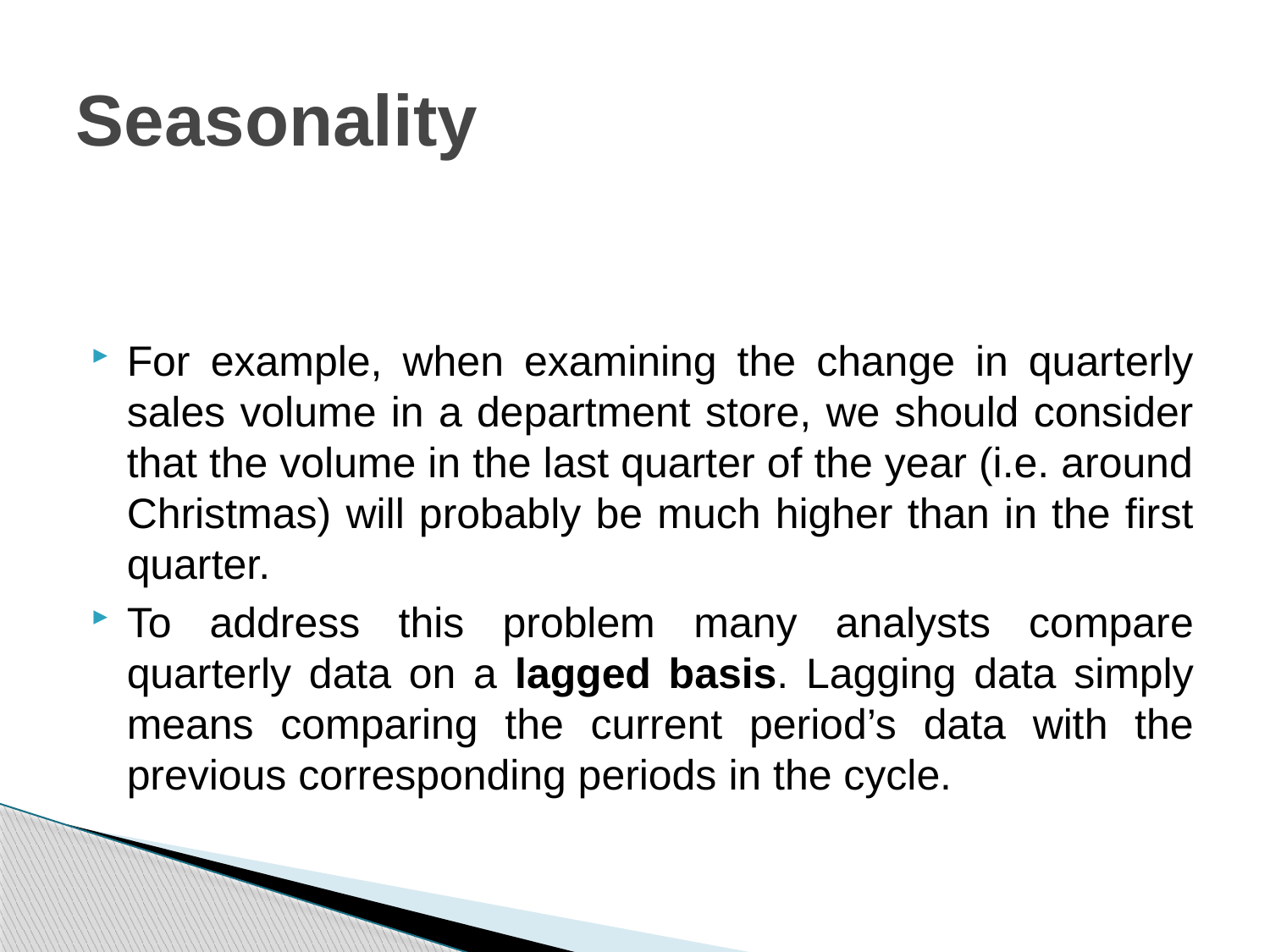

# Seasonality
For example, when examining the change in quarterly sales volume in a department store, we should consider that the volume in the last quarter of the year (i.e. around Christmas) will probably be much higher than in the first quarter.
To address this problem many analysts compare quarterly data on a lagged basis. Lagging data simply means comparing the current period’s data with the previous corresponding periods in the cycle.